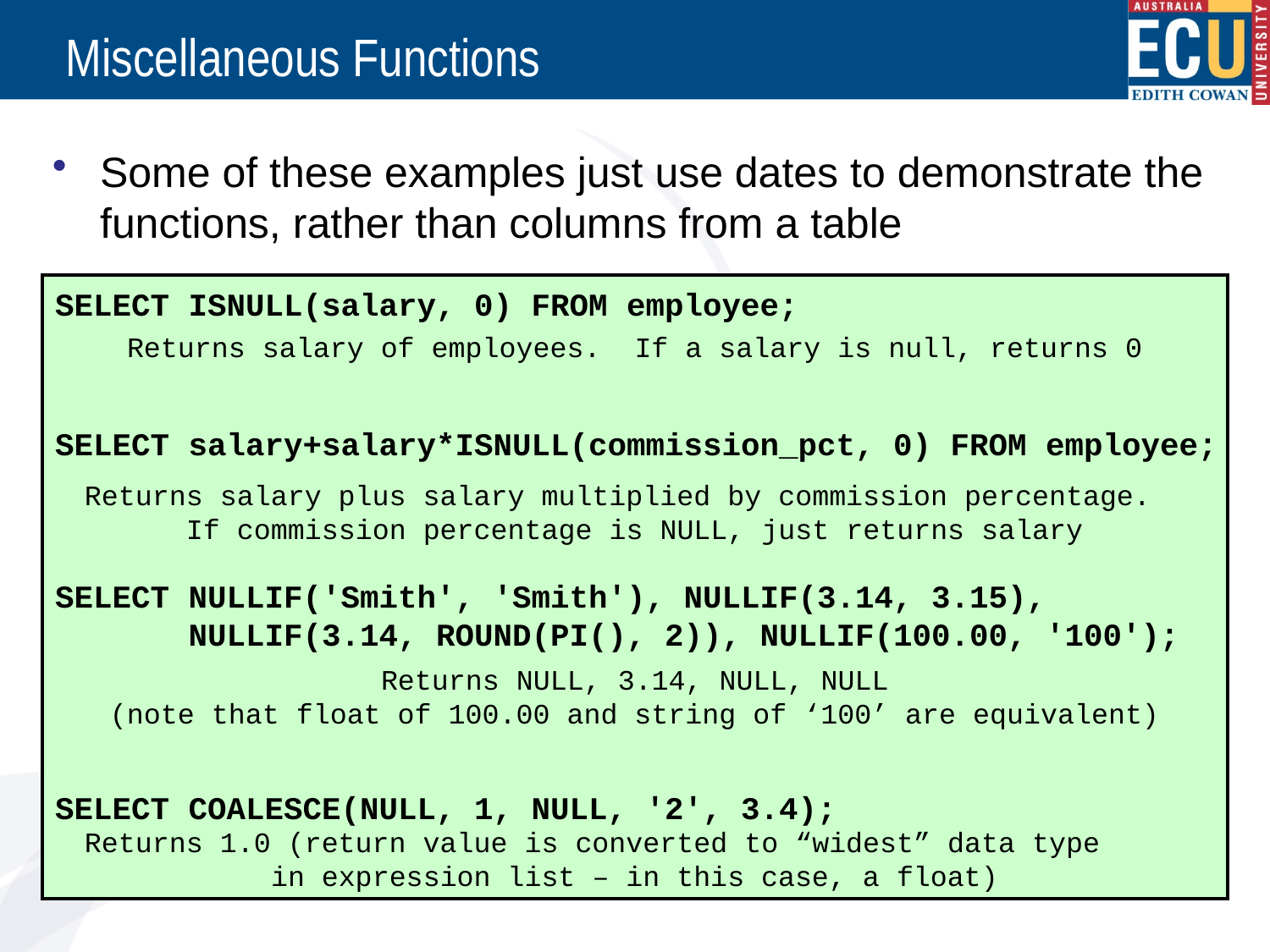

# Miscellaneous Functions
Some of these examples just use dates to demonstrate the functions, rather than columns from a table
SELECT ISNULL(salary, 0) FROM employee;

SELECT salary+salary*ISNULL(commission_pct, 0) FROM employee;

SELECT NULLIF('Smith', 'Smith'), NULLIF(3.14, 3.15),
       NULLIF(3.14, ROUND(PI(), 2)), NULLIF(100.00, '100');

SELECT COALESCE(NULL, 1, NULL, '2', 3.4);

Returns salary of employees.  If a salary is null, returns 0
Returns salary plus salary multiplied by commission percentage.
If commission percentage is NULL, just returns salary
Returns NULL, 3.14, NULL, NULL
(note that float of 100.00 and string of ‘100’ are equivalent)
Returns 1.0 (return value is converted to “widest” data type      in expression list – in this case, a float)